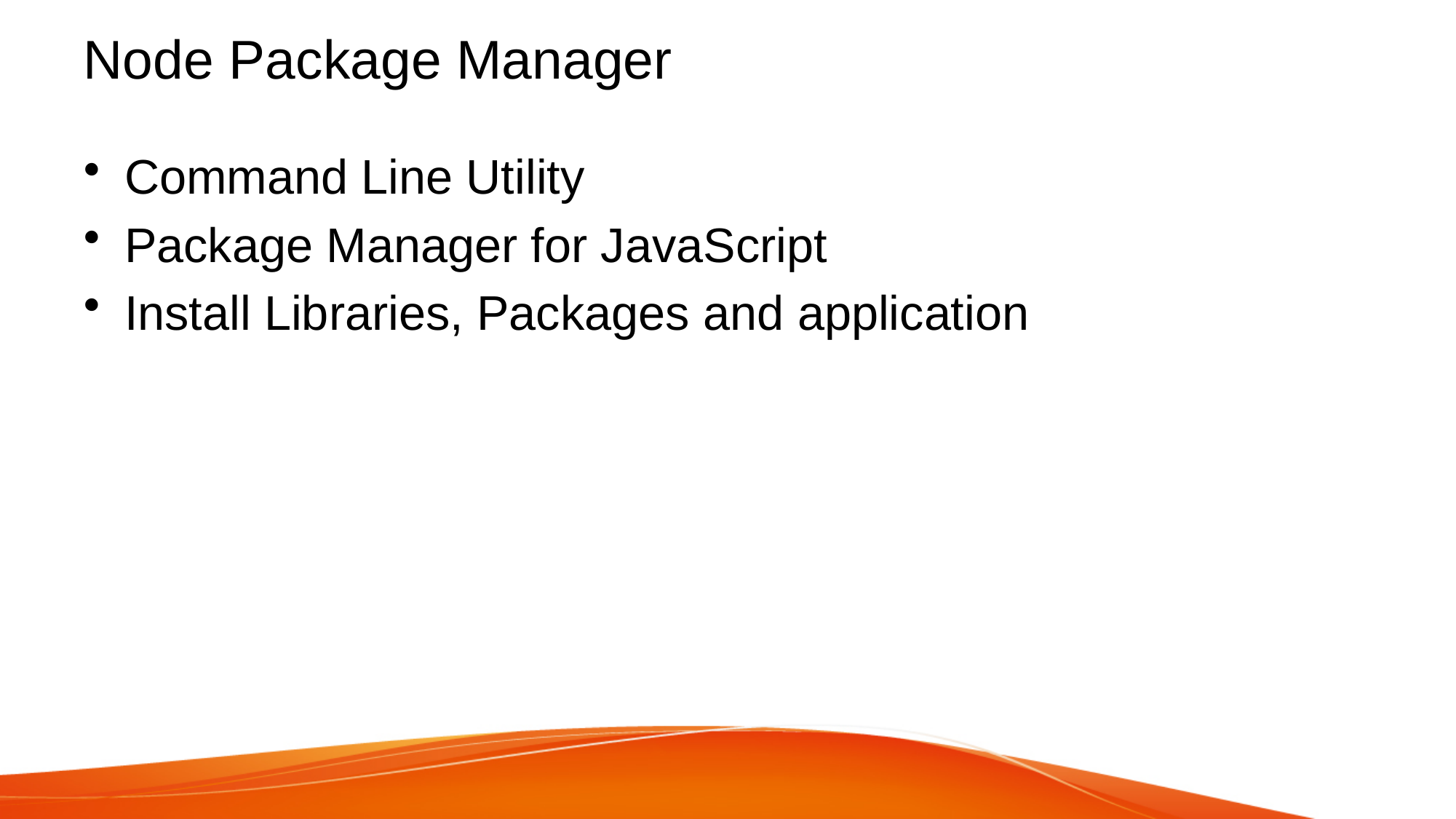

# Node Package Manager
Command Line Utility
Package Manager for JavaScript
Install Libraries, Packages and application